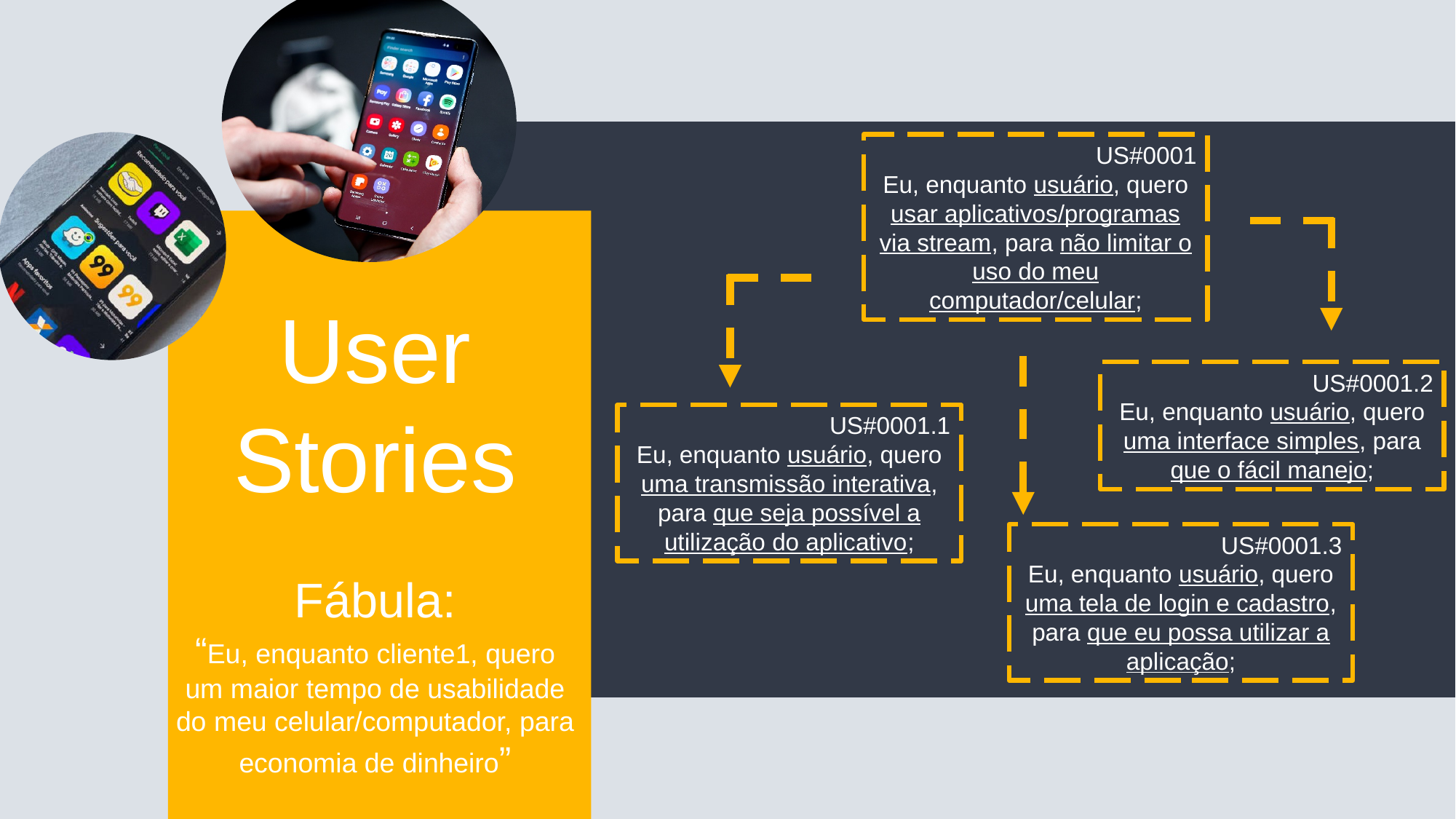

US#0001
Eu, enquanto usuário, quero usar aplicativos/programas via stream, para não limitar o uso do meu computador/celular;

User
Stories

Fábula:
“Eu, enquanto cliente1, quero um maior tempo de usabilidade do meu celular/computador, para economia de dinheiro”
US#0001.2
Eu, enquanto usuário, quero uma interface simples, para que o fácil manejo;
US#0001.1
Eu, enquanto usuário, quero uma transmissão interativa, para que seja possível a utilização do aplicativo;
US#0001.3
Eu, enquanto usuário, quero uma tela de login e cadastro, para que eu possa utilizar a aplicação;